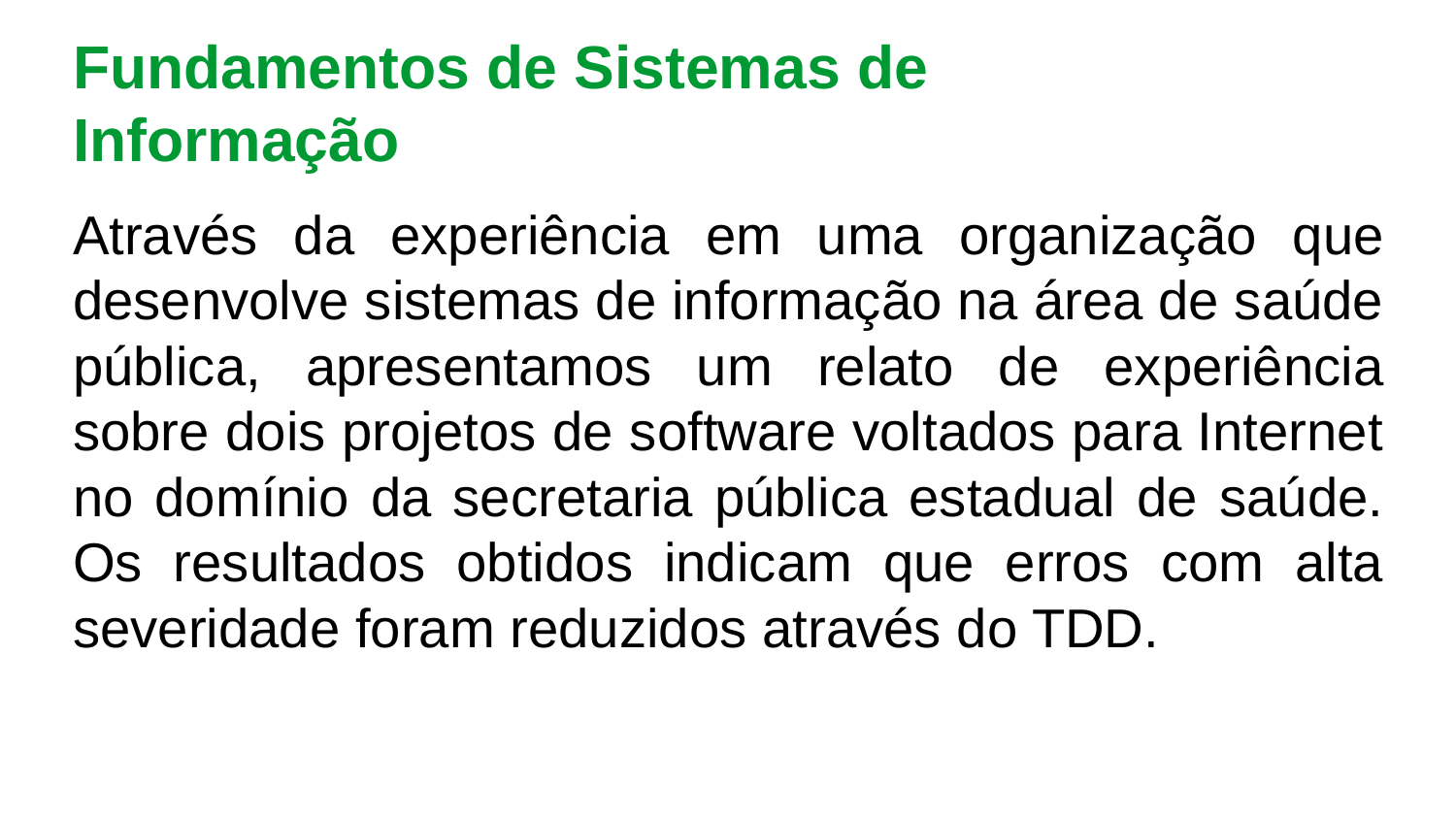

Fundamentos de Sistemas de Informação
Através da experiência em uma organização que desenvolve sistemas de informação na área de saúde pública, apresentamos um relato de experiência sobre dois projetos de software voltados para Internet no domínio da secretaria pública estadual de saúde. Os resultados obtidos indicam que erros com alta severidade foram reduzidos através do TDD.